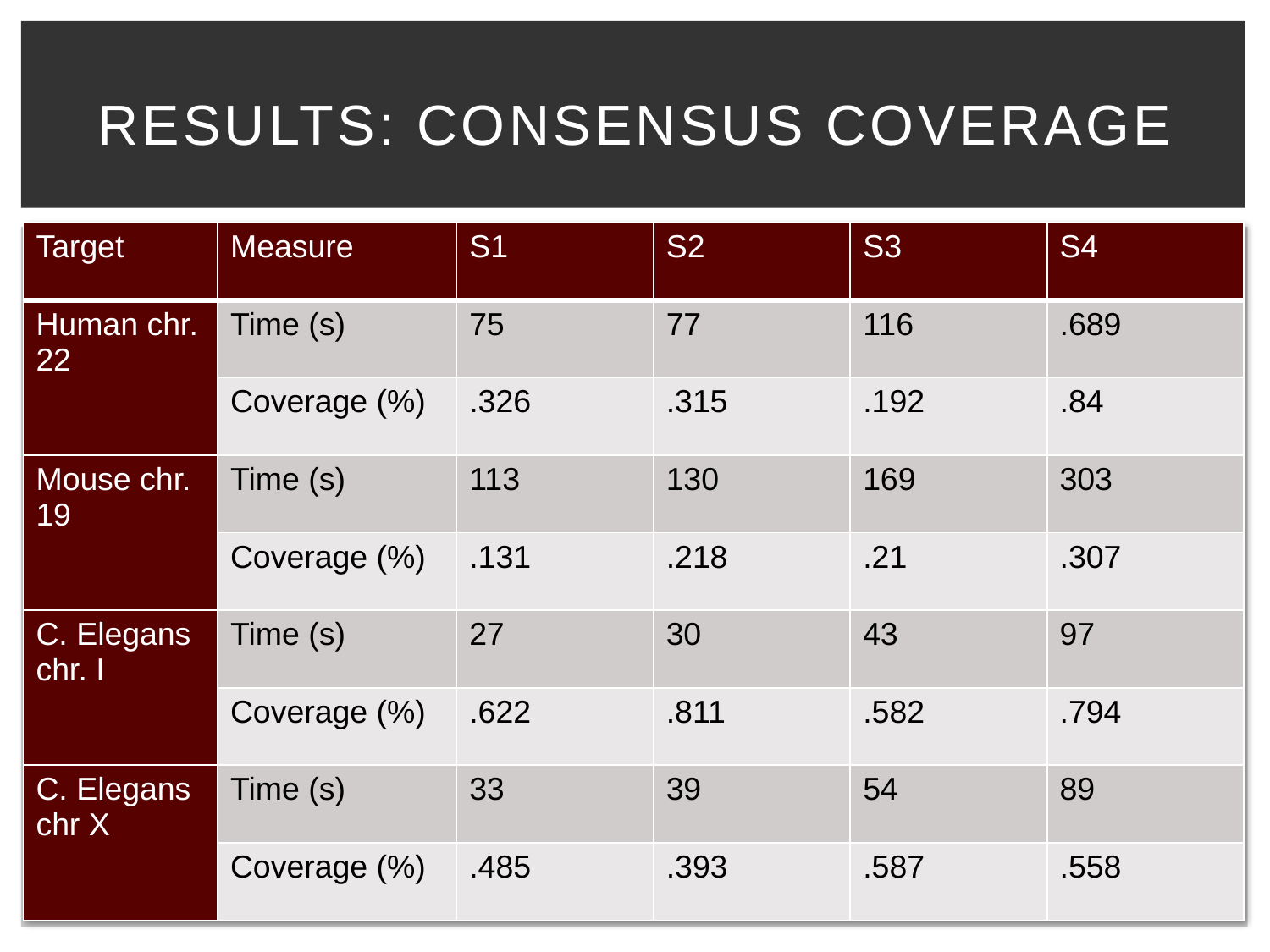

# Results: Consensus Coverage
| Target | Measure | S1 | S2 | S3 | S4 |
| --- | --- | --- | --- | --- | --- |
| Human chr. 22 | Time (s) | 75 | 77 | 116 | .689 |
|  | Coverage (%) | .326 | .315 | .192 | .84 |
| Mouse chr. 19 | Time (s) | 113 | 130 | 169 | 303 |
|  | Coverage (%) | .131 | .218 | .21 | .307 |
| C. Elegans chr. I | Time (s) | 27 | 30 | 43 | 97 |
|  | Coverage (%) | .622 | .811 | .582 | .794 |
| C. Elegans chr X | Time (s) | 33 | 39 | 54 | 89 |
|  | Coverage (%) | .485 | .393 | .587 | .558 |